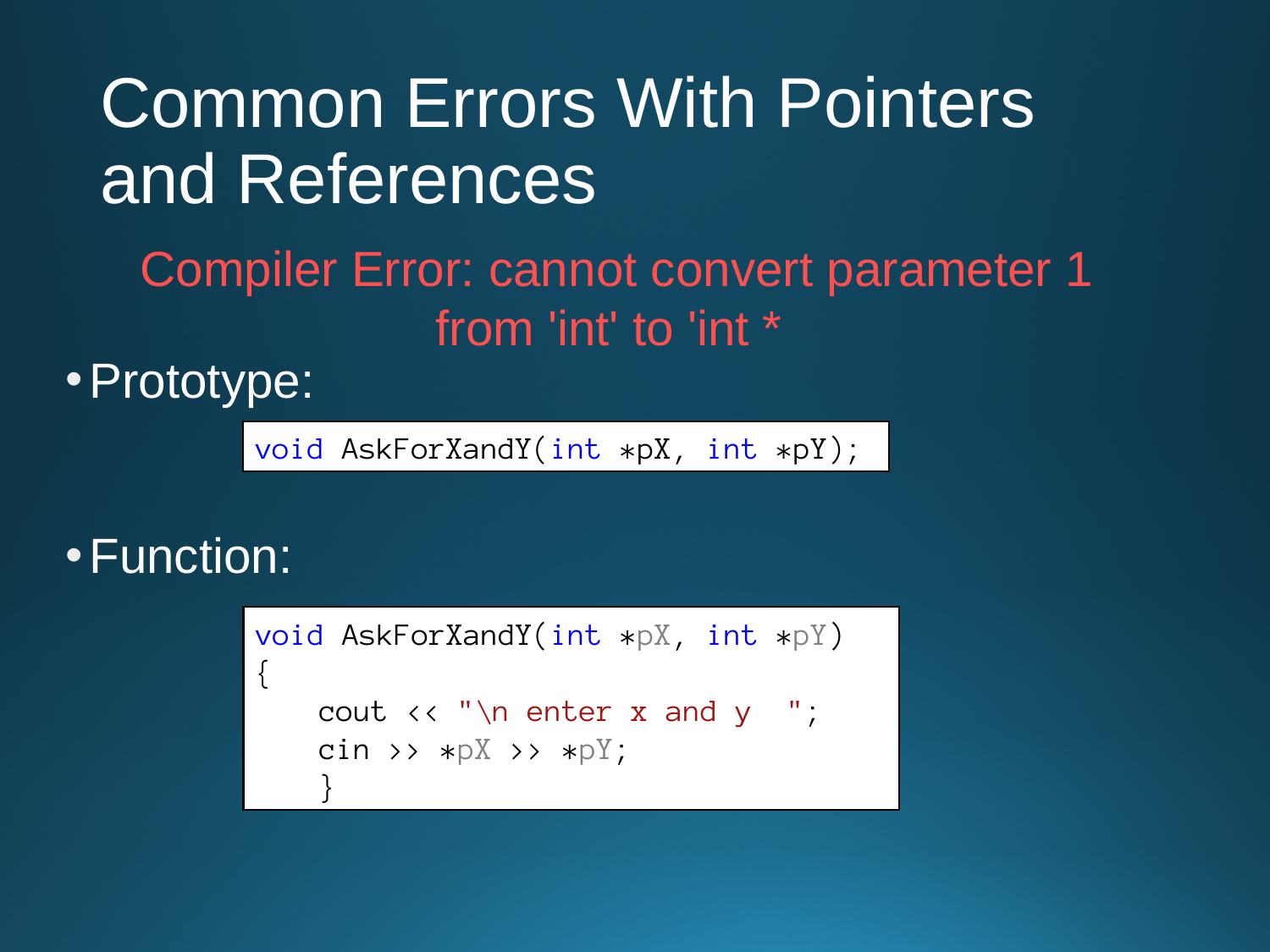

# Common Errors With Pointers and References
Compiler Error: cannot convert parameter 1
		   from 'int' to 'int *
Prototype:

Function:

void AskForXandY(int *pX, int *pY);
void AskForXandY(int *pX, int *pY)
{
cout << "\n enter x and y  ";
cin >> *pX >> *pY;
}